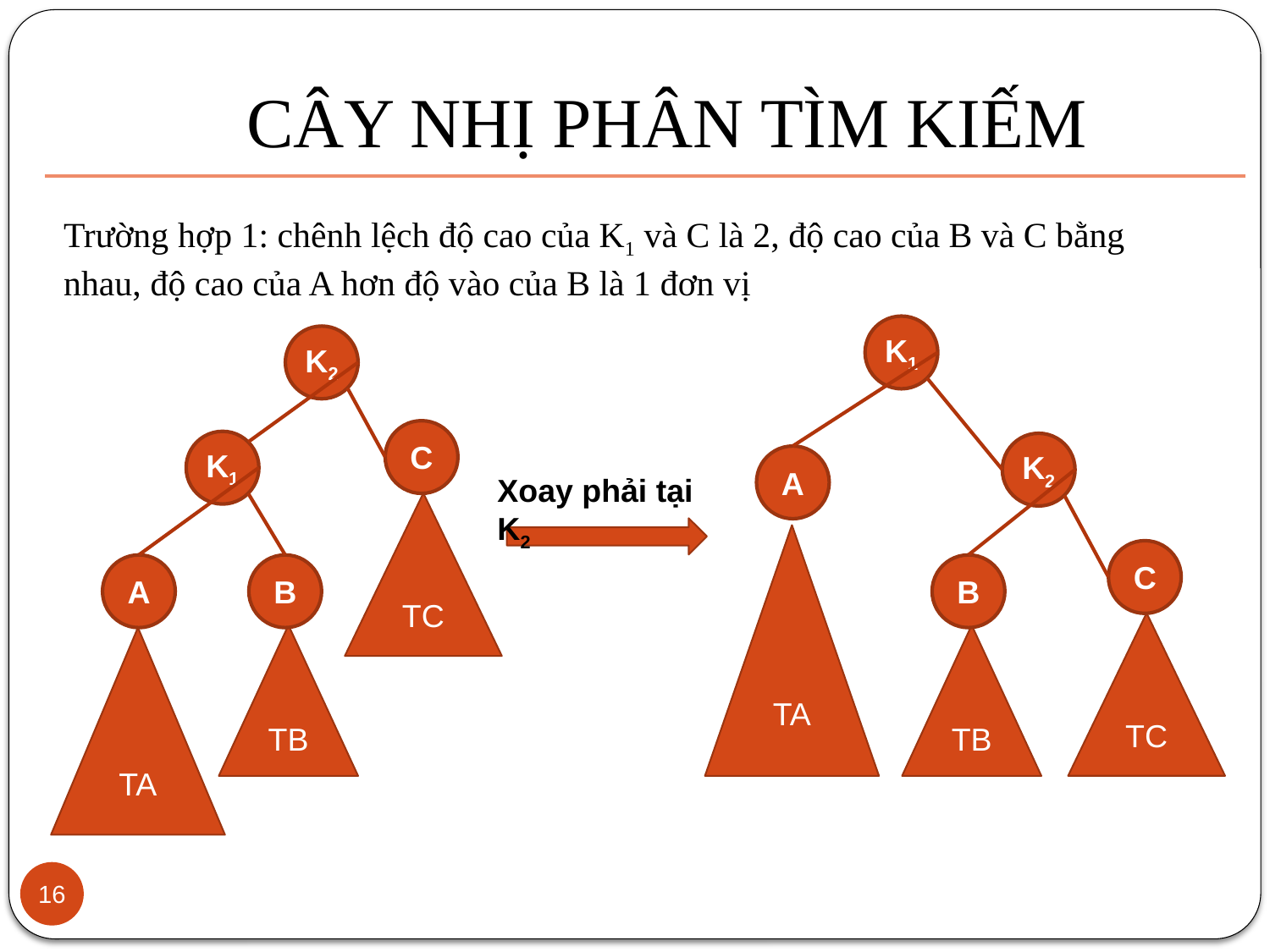

# CÂY NHỊ PHÂN TÌM KIẾM
Trường hợp 1: chênh lệch độ cao của K1 và C là 2, độ cao của B và C bằng nhau, độ cao của A hơn độ vào của B là 1 đơn vị
K1
K2
C
K1
K2
A
Xoay phải tại K2
TC

TA
C
A
B
B
TC
TB
TB
TA
16